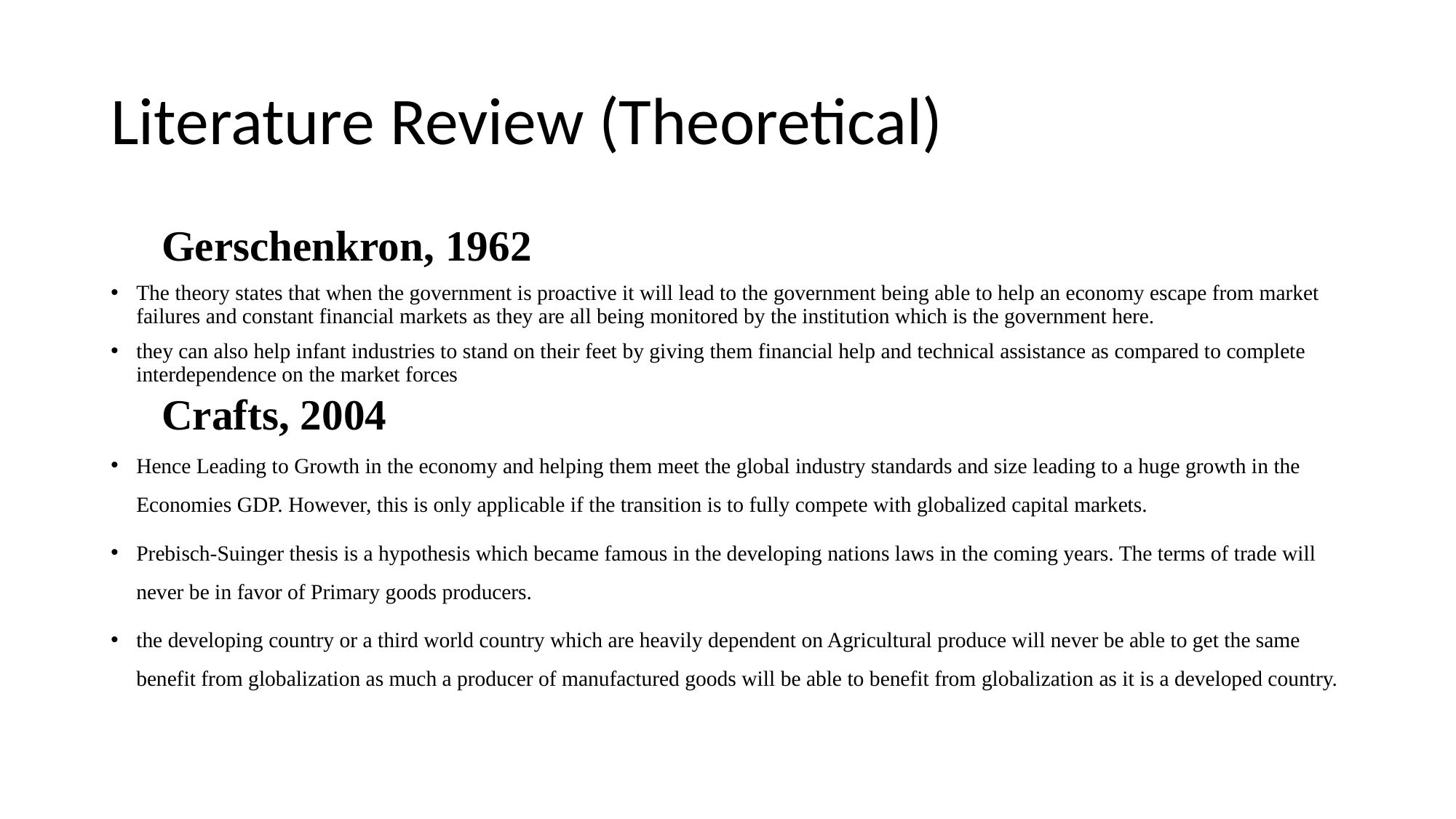

# Literature Review (Theoretical)
Gerschenkron, 1962
The theory states that when the government is proactive it will lead to the government being able to help an economy escape from market failures and constant financial markets as they are all being monitored by the institution which is the government here.
they can also help infant industries to stand on their feet by giving them financial help and technical assistance as compared to complete interdependence on the market forces
Crafts, 2004
Hence Leading to Growth in the economy and helping them meet the global industry standards and size leading to a huge growth in the Economies GDP. However, this is only applicable if the transition is to fully compete with globalized capital markets.
Prebisch-Suinger thesis is a hypothesis which became famous in the developing nations laws in the coming years. The terms of trade will never be in favor of Primary goods producers.
the developing country or a third world country which are heavily dependent on Agricultural produce will never be able to get the same benefit from globalization as much a producer of manufactured goods will be able to benefit from globalization as it is a developed country.